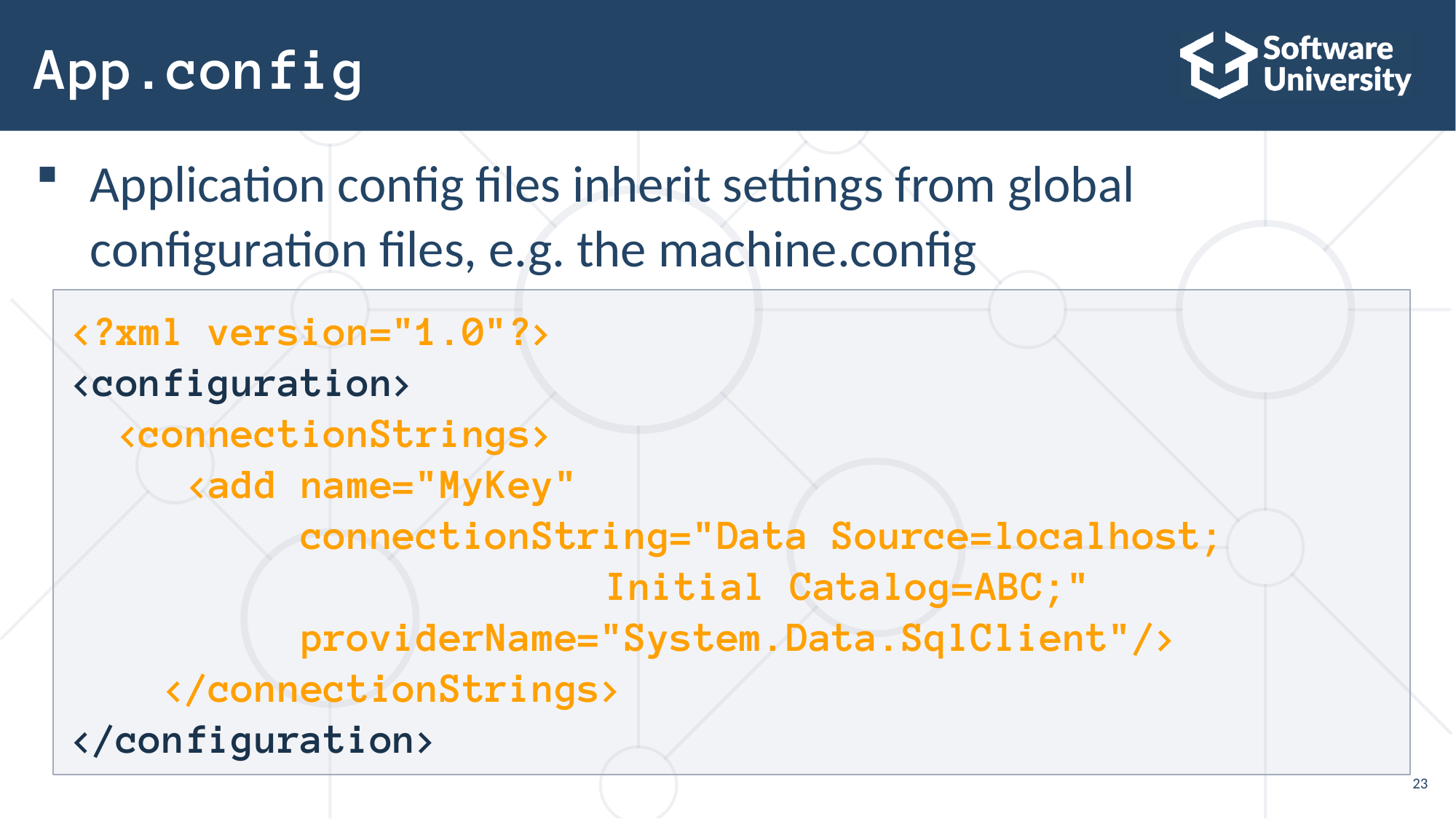

# App.config
Application config files inherit settings from global configuration files, e.g. the machine.config

<?xml version="1.0"?>
<configuration>
  <connectionStrings>
     <add name="MyKey"
          connectionString="Data Source=localhost;
			         Initial Catalog=ABC;"
          providerName="System.Data.SqlClient"/>
    </connectionStrings>
</configuration>
23